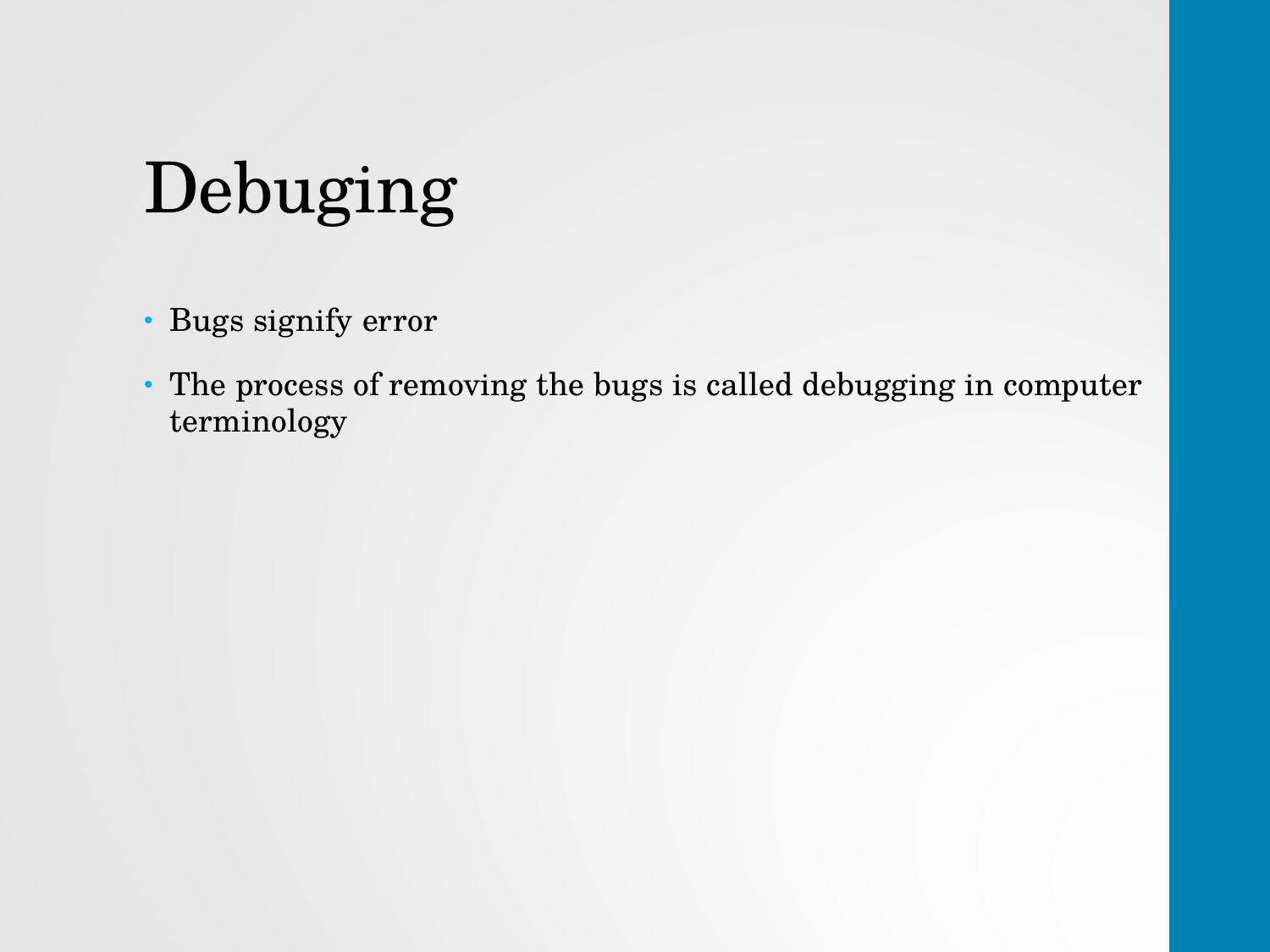

# Debuging
Bugs signify error
The process of removing the bugs is called debugging in computer terminology